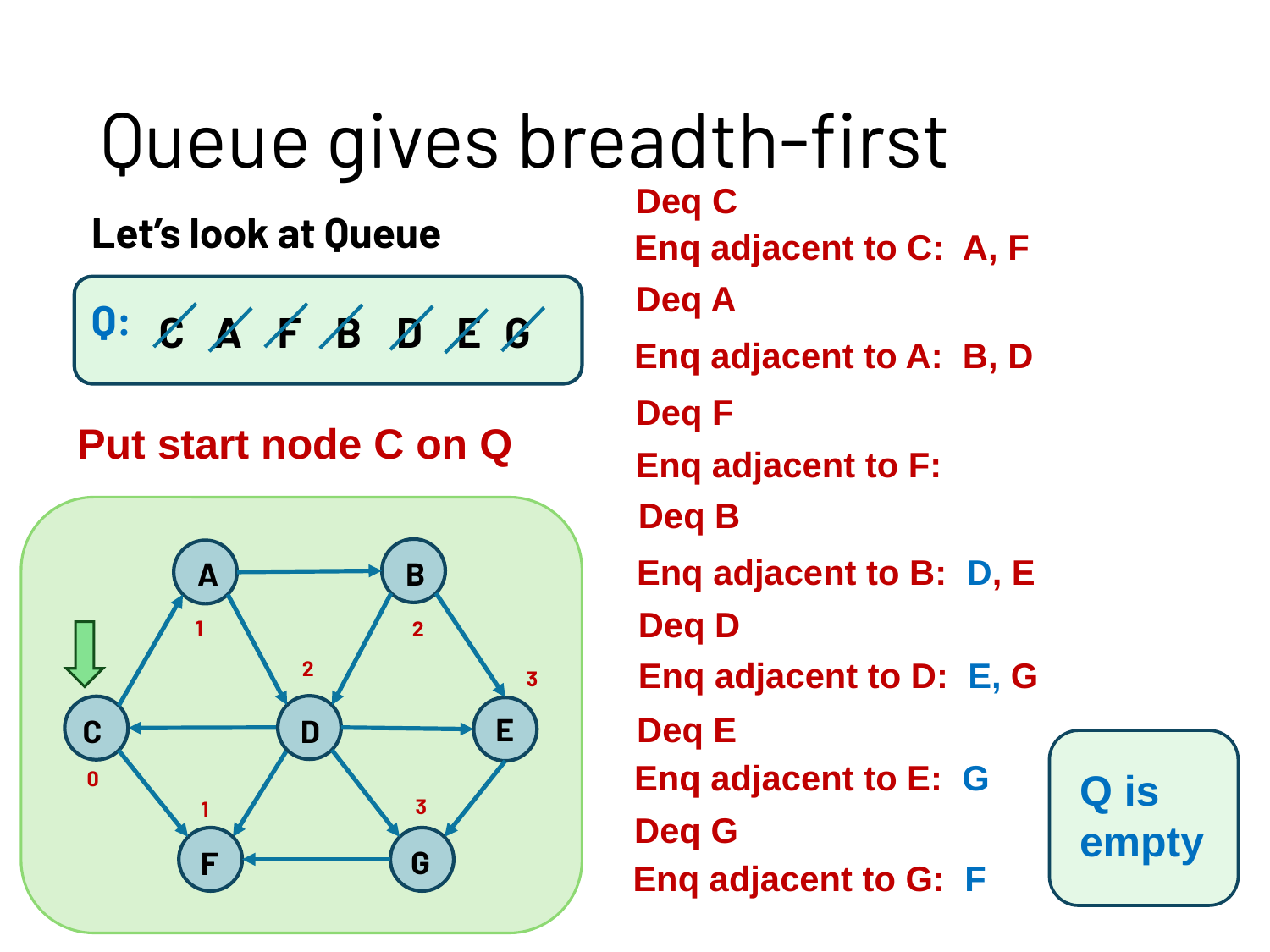

# Queue gives breadth-first
Deq C
Let’s look at Queue
Q:
Enq adjacent to C:  A, F

Deq A

C
A
F
G
D
B
E
Enq adjacent to A:  B, D
Deq F
Put start node C on Q
Enq adjacent to F:
Deq B

A
B

C
D

E

G
F

1
0
1
2
2
3
3
Enq adjacent to B:  D, E
Deq D
Enq adjacent to D:  E, G
Deq E

Q is empty
Enq adjacent to E:  G
Deq G
Enq adjacent to G:  F